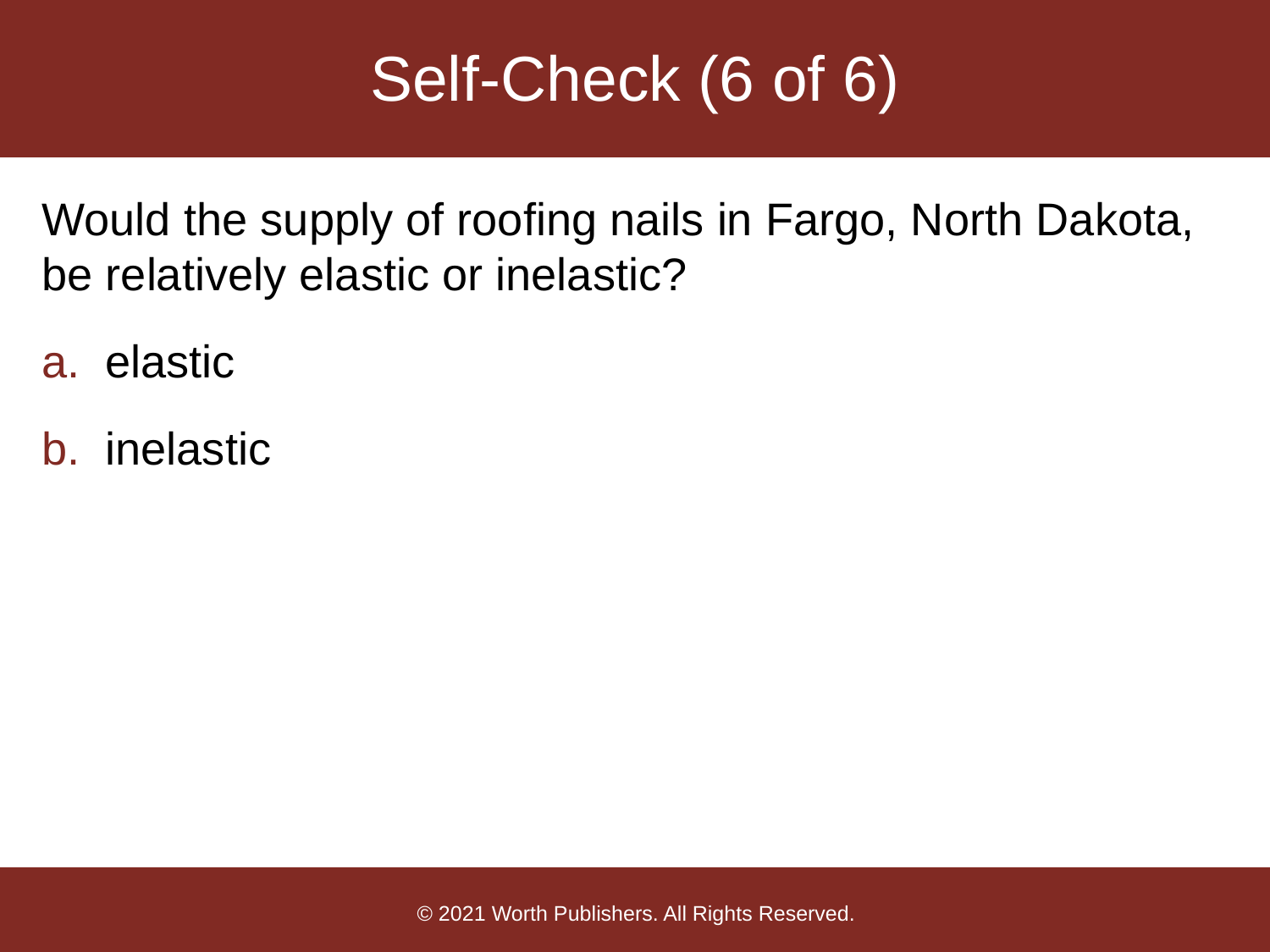

# Self-Check (6 of 6)
Would the supply of roofing nails in Fargo, North Dakota, be relatively elastic or inelastic?
elastic
inelastic